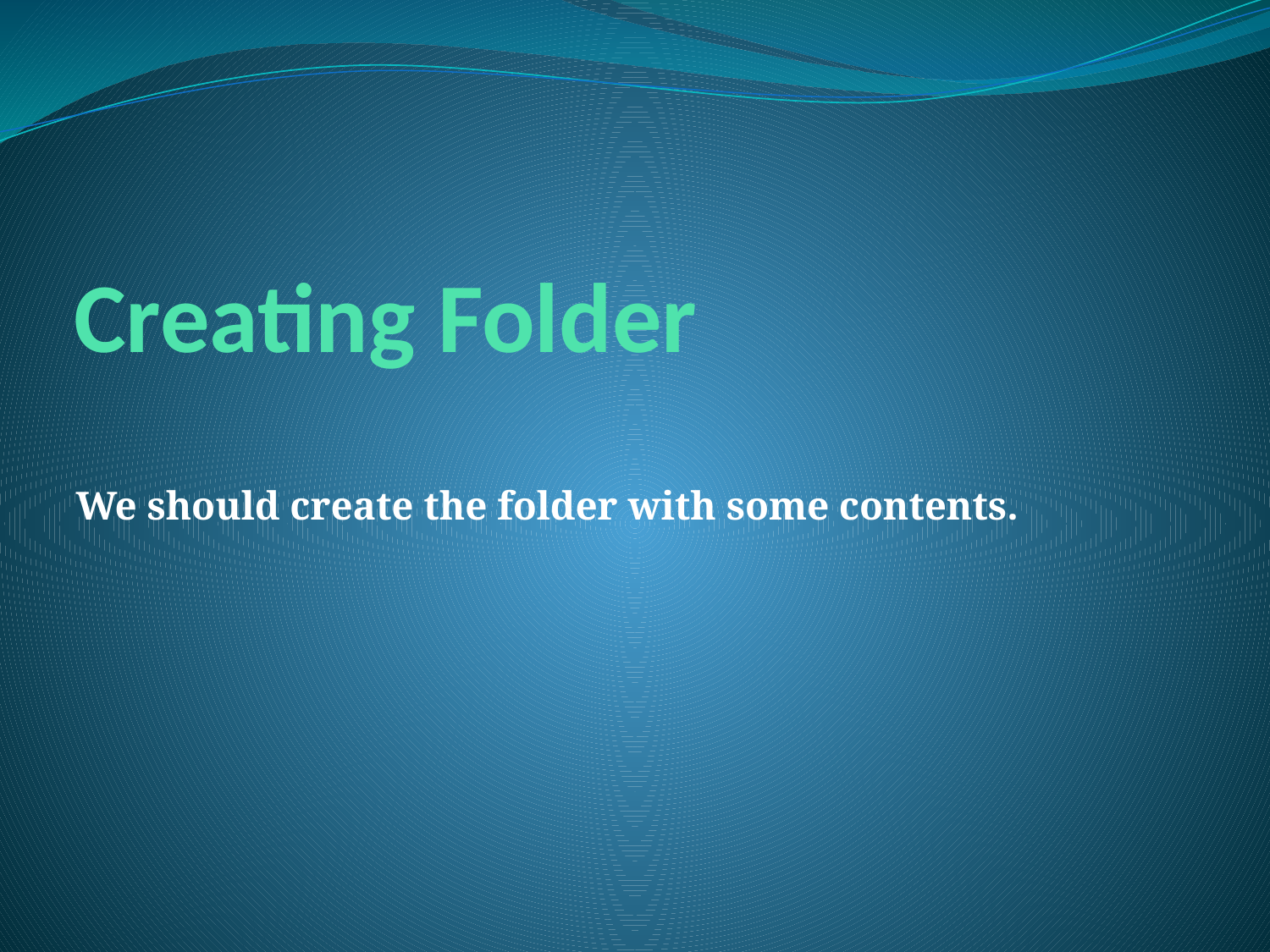

# Creating Folder
We should create the folder with some contents.